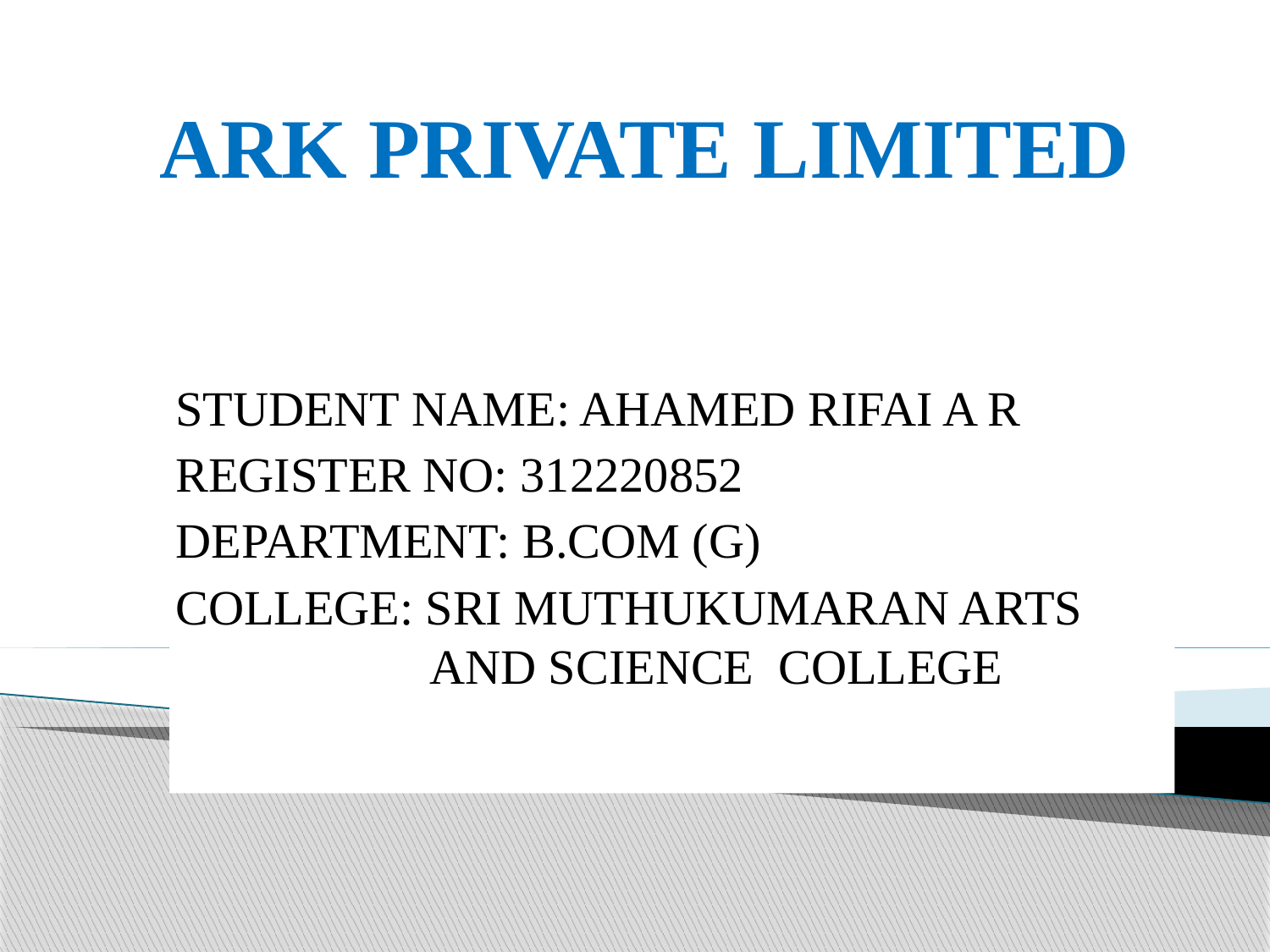

# ARK PRIVATE LIMITED
STUDENT NAME: AHAMED RIFAI A R
REGISTER NO: 312220852
DEPARTMENT: B.COM (G)
COLLEGE: SRI MUTHUKUMARAN ARTS 		AND SCIENCE  COLLEGE